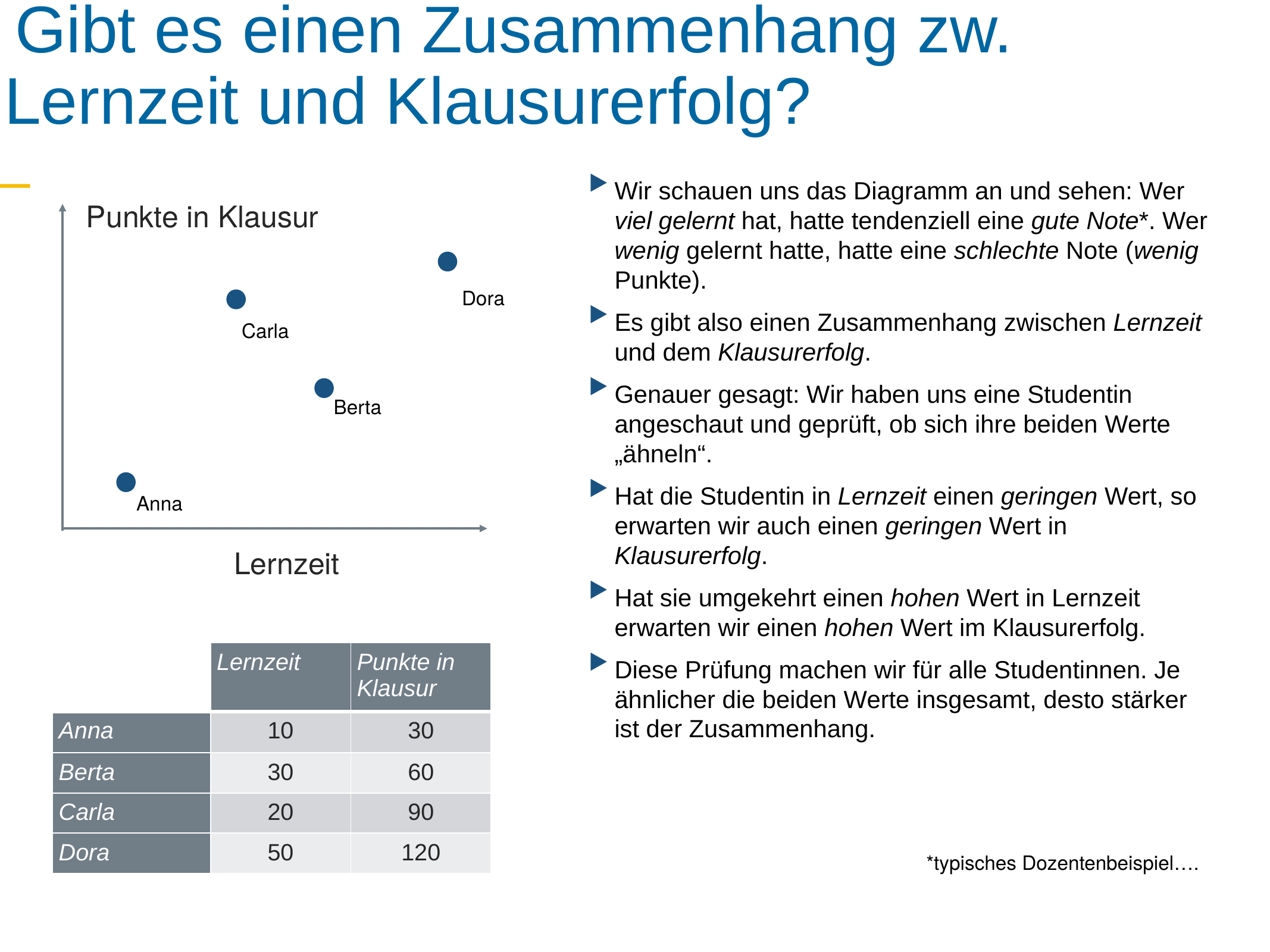

Gibt es einen Zusammenhang zw. Lernzeit und Klausurerfolg?
Wir schauen uns das Diagramm an und sehen: Wer viel gelernt hat, hatte tendenziell eine gute Note*. Wer wenig gelernt hatte, hatte eine schlechte Note (wenig Punkte).
Es gibt also einen Zusammenhang zwischen Lernzeit und dem Klausurerfolg.
Genauer gesagt: Wir haben uns eine Studentin angeschaut und geprüft, ob sich ihre beiden Werte „ähneln“.
Hat die Studentin in Lernzeit einen geringen Wert, so erwarten wir auch einen geringen Wert in Klausurerfolg.
Hat sie umgekehrt einen hohen Wert in Lernzeit erwarten wir einen hohen Wert im Klausurerfolg.
Diese Prüfung machen wir für alle Studentinnen. Je ähnlicher die beiden Werte insgesamt, desto stärker ist der Zusammenhang.
Punkte in Klausur

Dora

Carla

Berta

Anna

Lernzeit
|  | Lernzeit | Punkte in Klausur |
| --- | --- | --- |
| Anna | 10 | 30 |
| Berta | 30 | 60 |
| Carla | 20 | 90 |
| Dora | 50 | 120 |
*typisches Dozentenbeispiel….
12